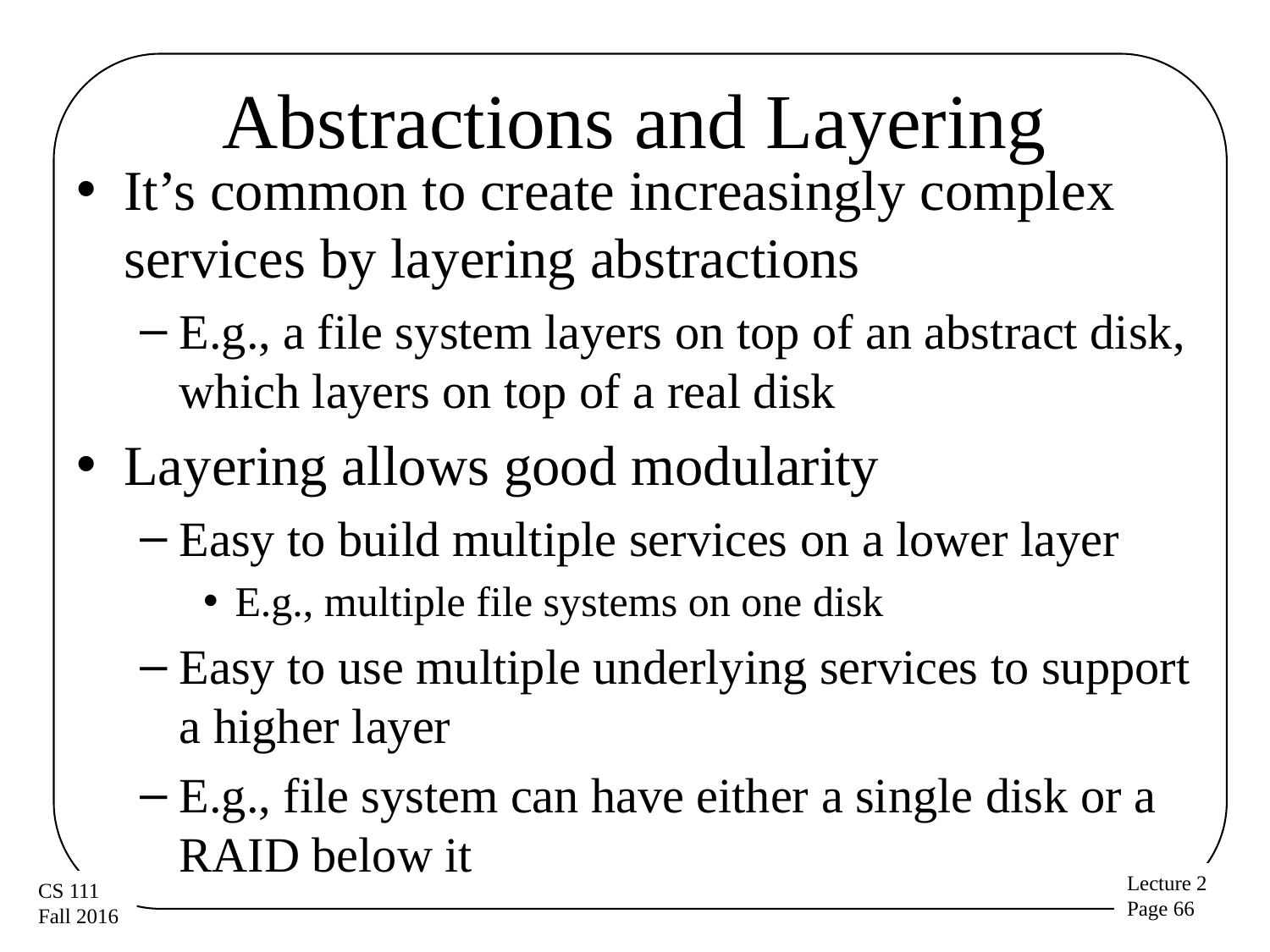

# Abstractions and Layering
It’s common to create increasingly complex services by layering abstractions
E.g., a file system layers on top of an abstract disk, which layers on top of a real disk
Layering allows good modularity
Easy to build multiple services on a lower layer
E.g., multiple file systems on one disk
Easy to use multiple underlying services to support a higher layer
E.g., file system can have either a single disk or a RAID below it